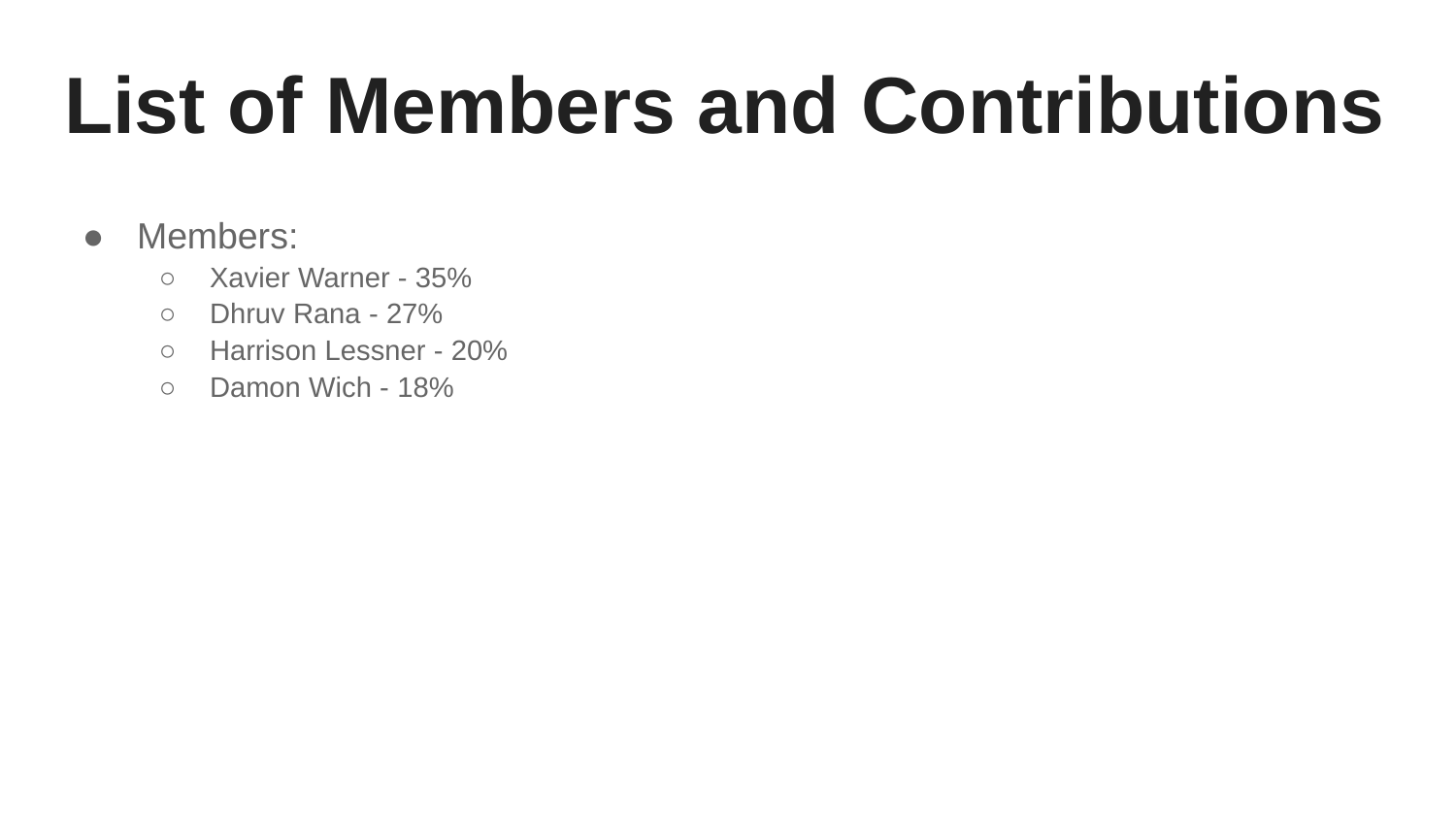

# List of Members and Contributions
Members:
Xavier Warner - 35%
Dhruv Rana - 27%
Harrison Lessner - 20%
Damon Wich - 18%